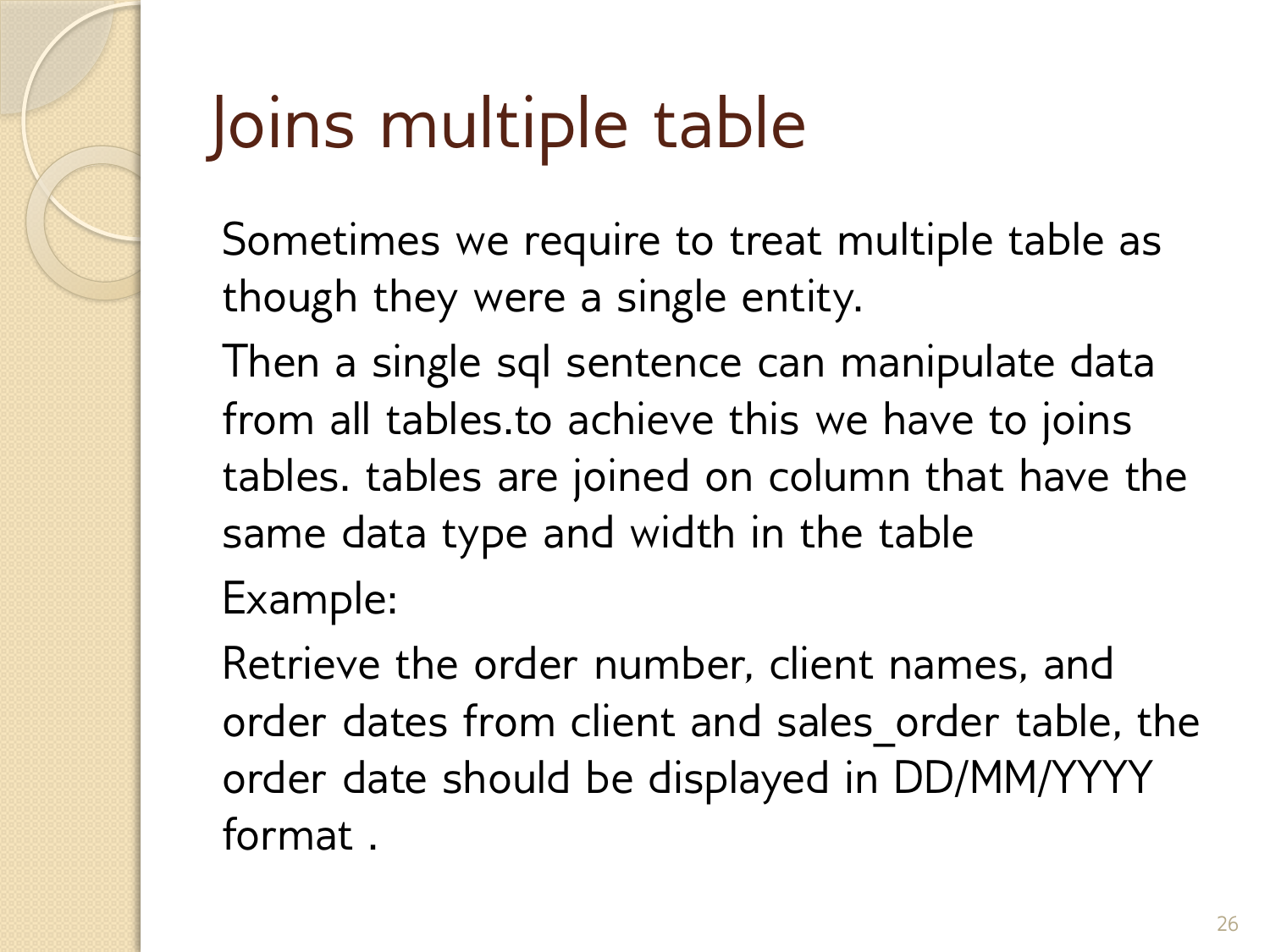

# Joins multiple table
Sometimes we require to treat multiple table as though they were a single entity.
Then a single sql sentence can manipulate data from all tables.to achieve this we have to joins tables. tables are joined on column that have the same data type and width in the table
Example:
Retrieve the order number, client names, and order dates from client and sales_order table, the order date should be displayed in DD/MM/YYYY format .

26